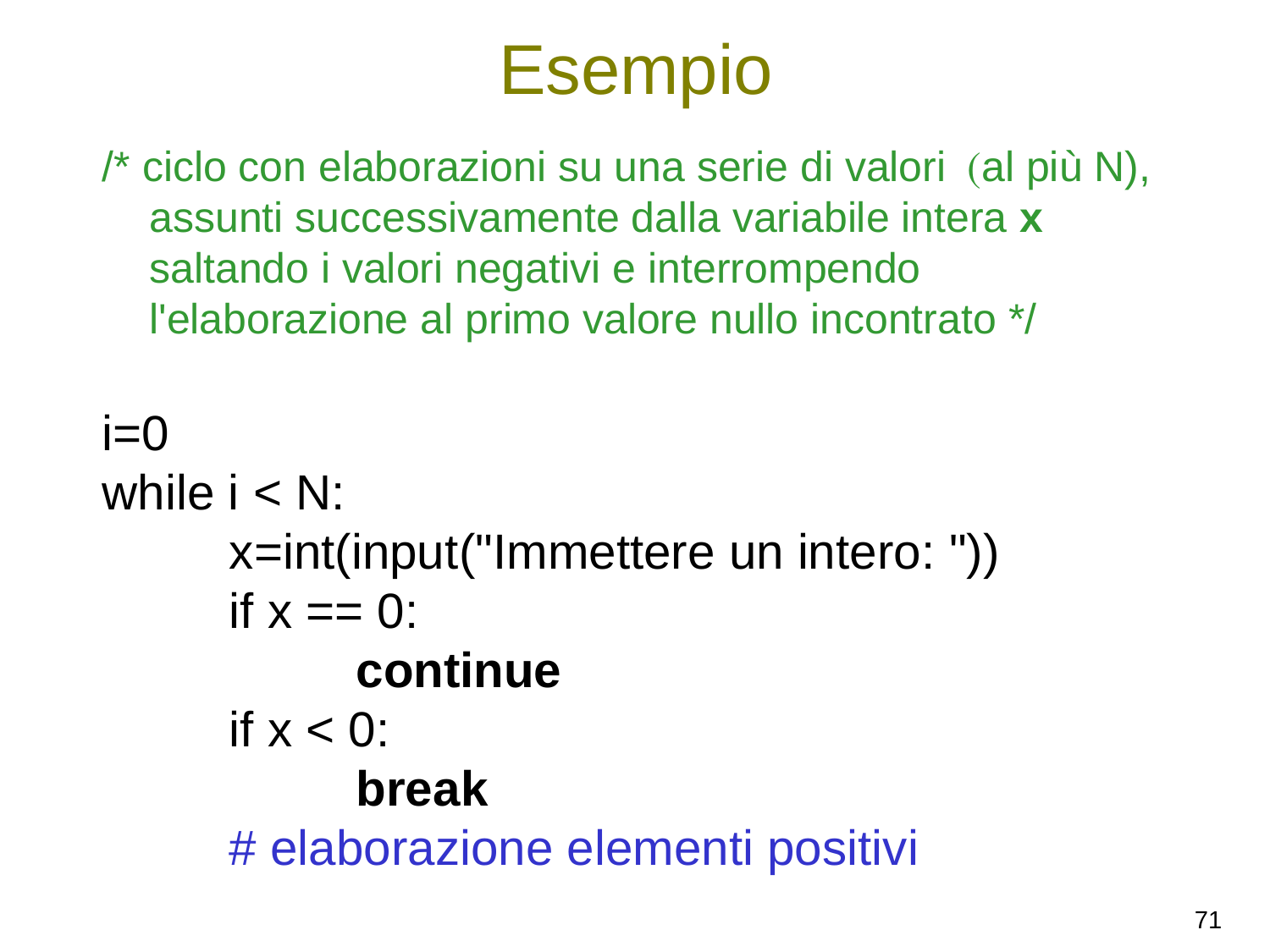

# Esempio
/* ciclo con elaborazioni su una serie di valori  (al più N),
    assunti successivamente dalla variabile intera x
    saltando i valori negativi e interrompendo
    l'elaborazione al primo valore nullo incontrato */

i=0
while i < N:
	x=int(input("Immettere un intero: "))
	if x == 0:
		continue
     	if x < 0:
		break
	# elaborazione elementi positivi
71